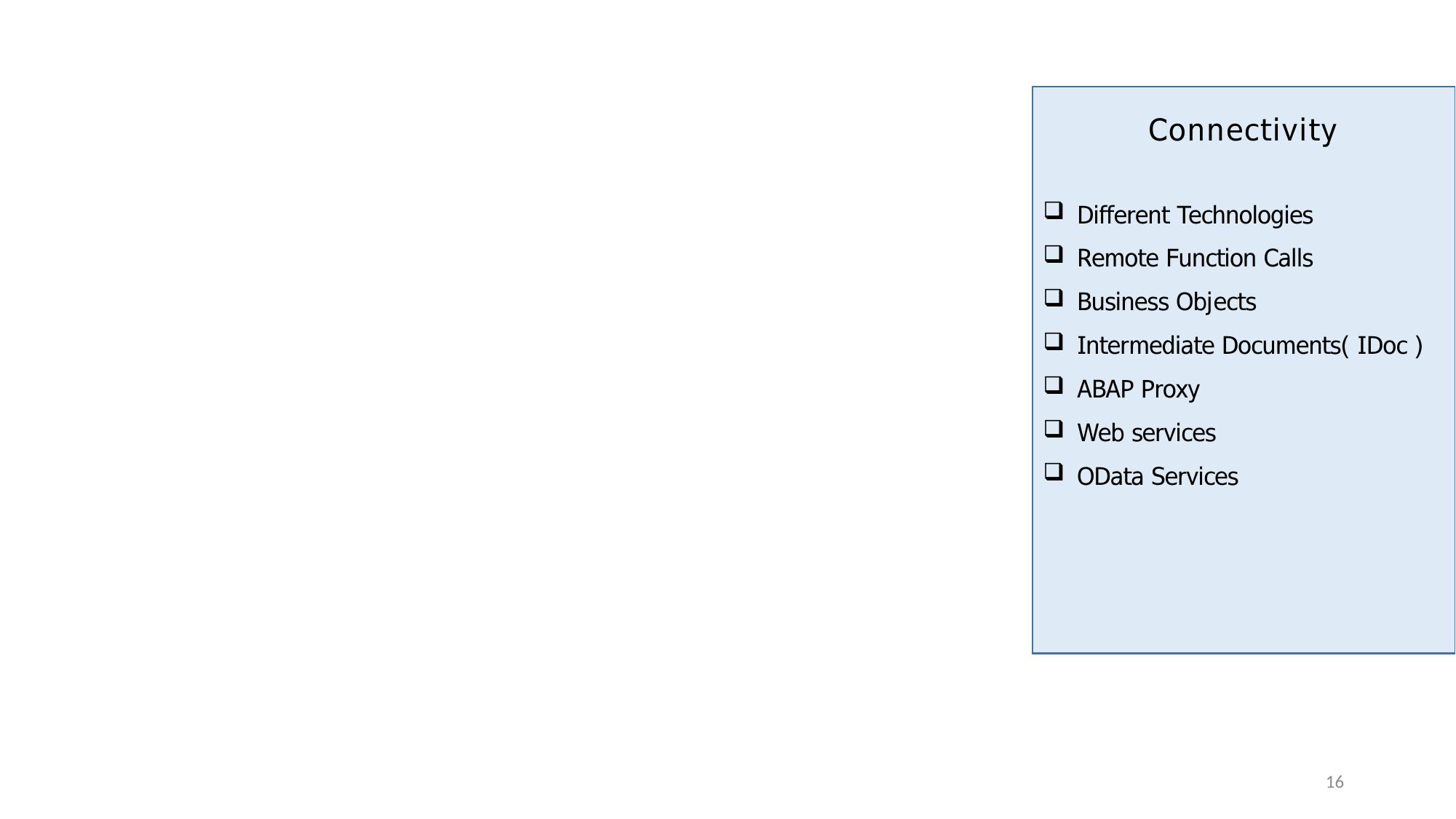

Connectivity

Different Technologies
Remote Function Calls
Business Objects
Intermediate Documents( IDoc )
ABAP Proxy
Web services
OData Services

16